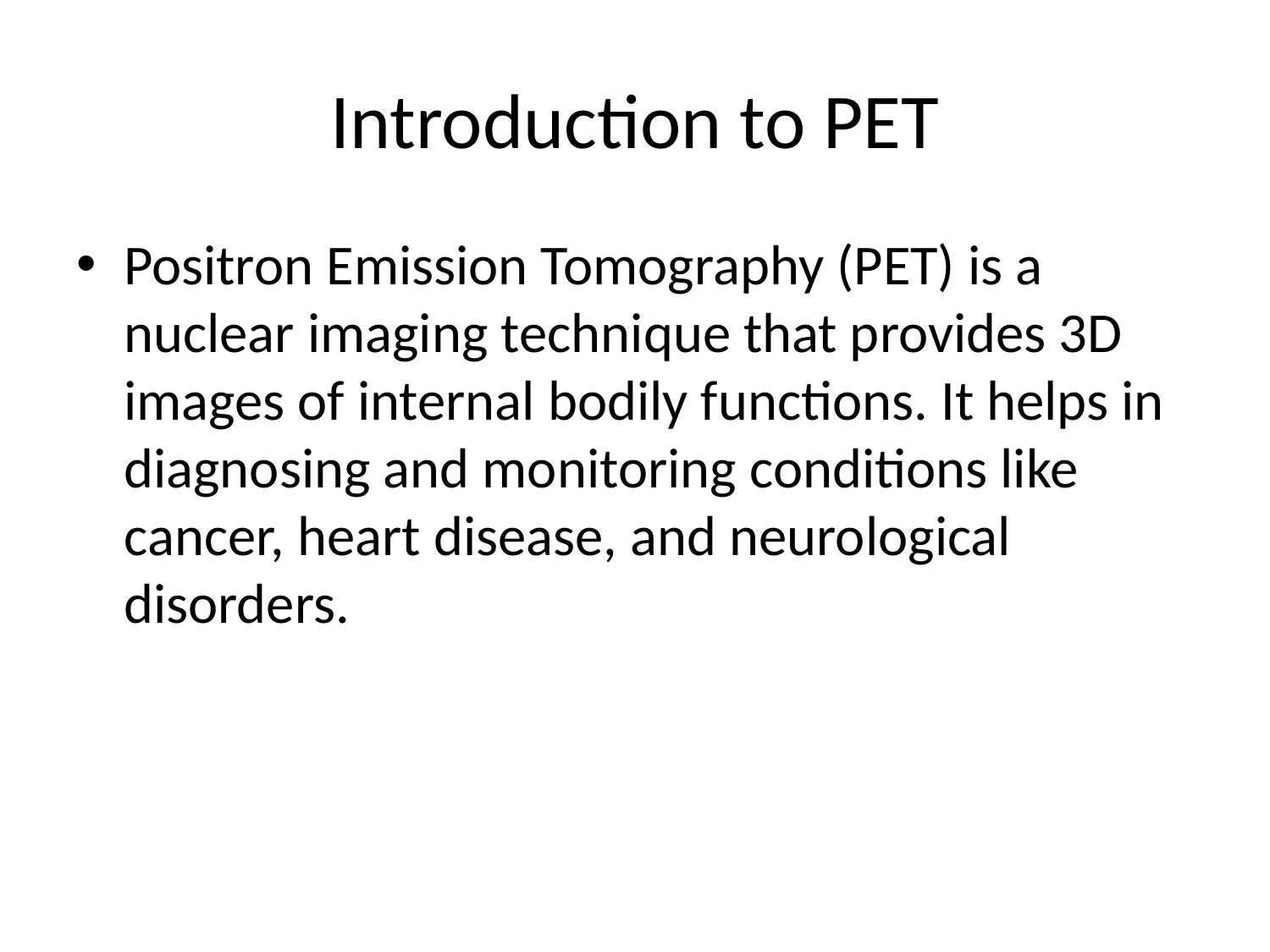

# Introduction to PET
Positron Emission Tomography (PET) is a nuclear imaging technique that provides 3D images of internal bodily functions. It helps in diagnosing and monitoring conditions like cancer, heart disease, and neurological disorders.